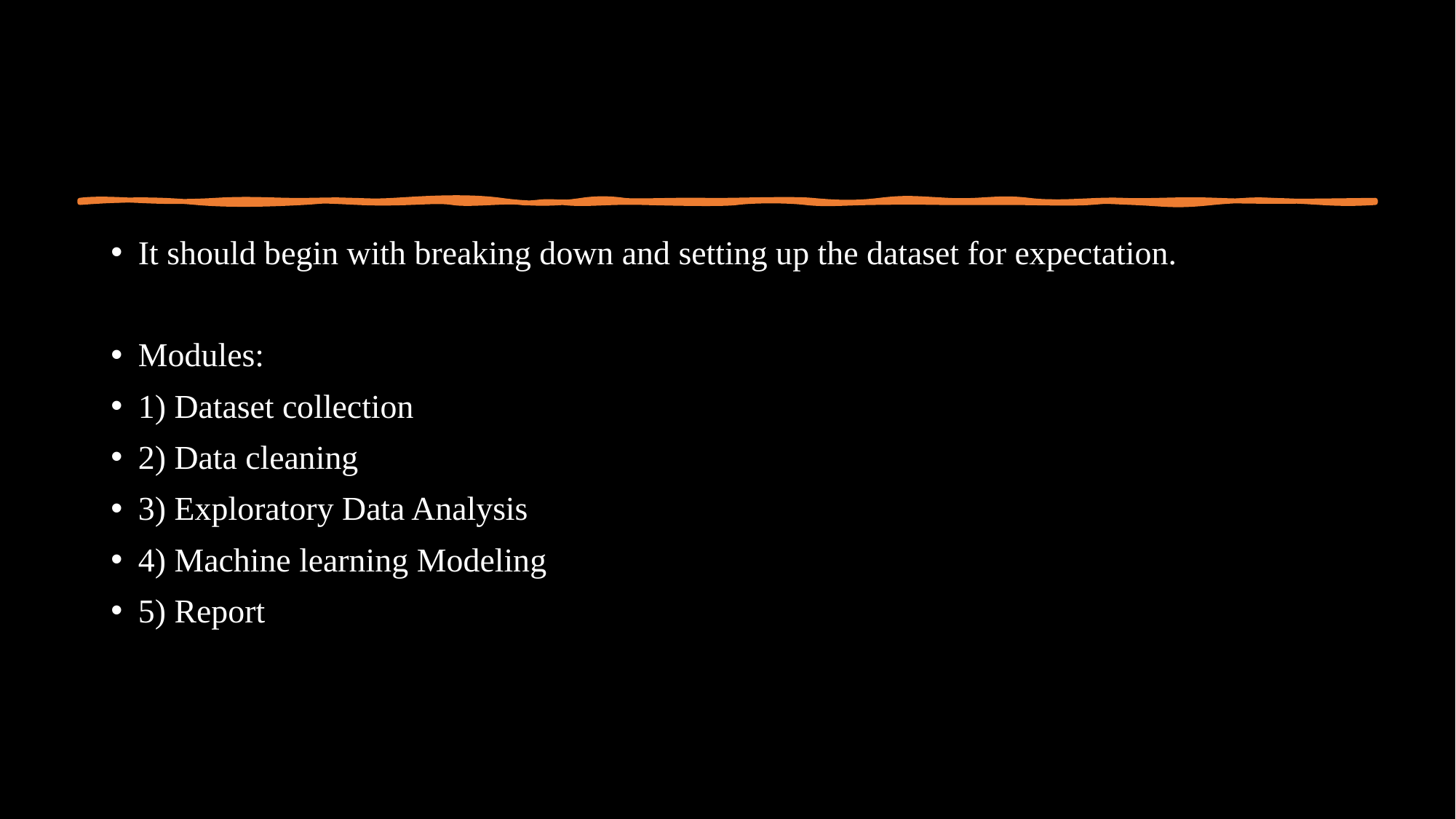

It should begin with breaking down and setting up the dataset for expectation.

Modules:
1) Dataset collection
2) Data cleaning
3) Exploratory Data Analysis
4) Machine learning Modeling
5) Report